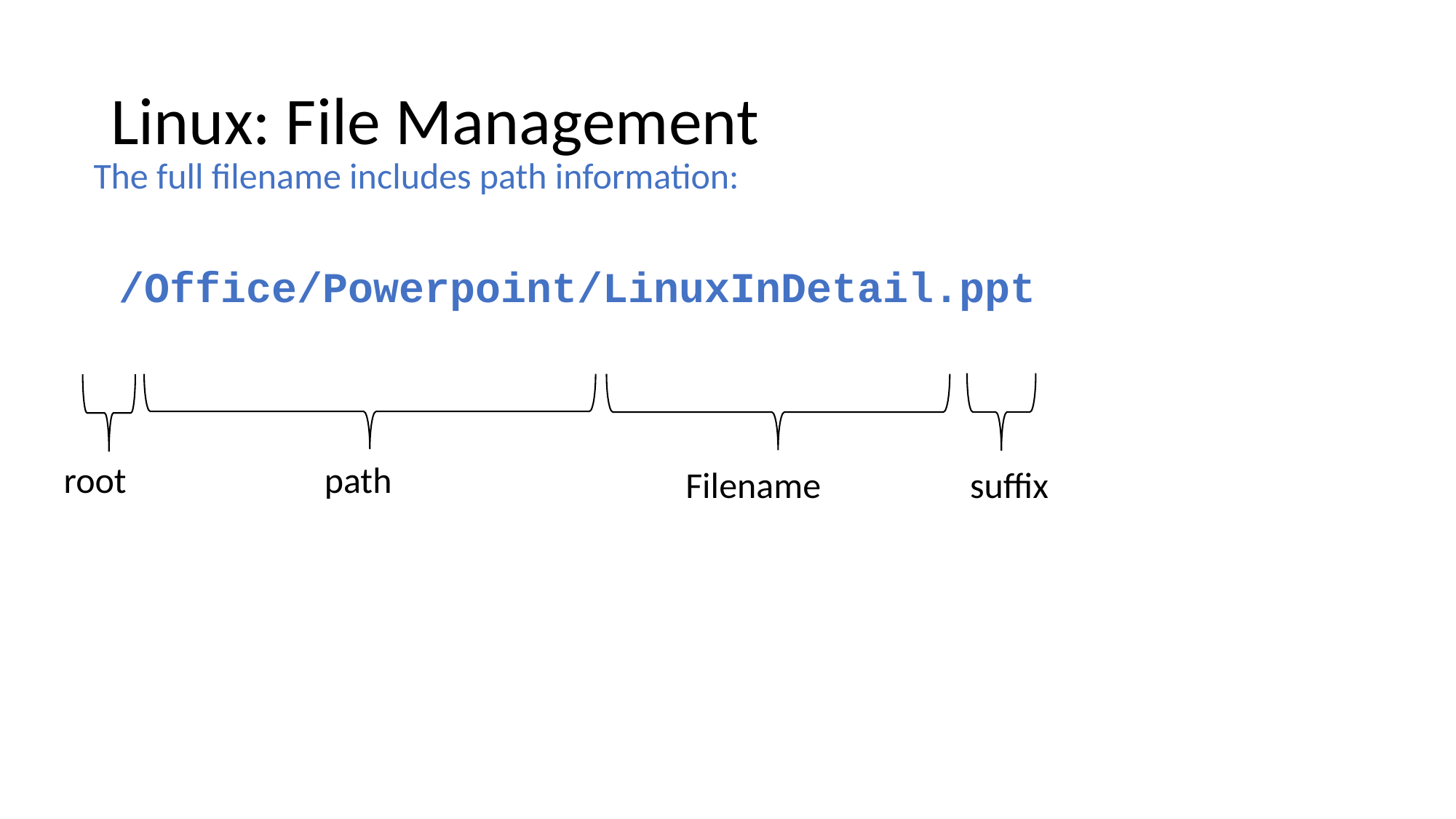

# Linux: File Management
The full filename includes path information:

 /Office/Powerpoint/LinuxInDetail.ppt

path
root
suffix
Filename